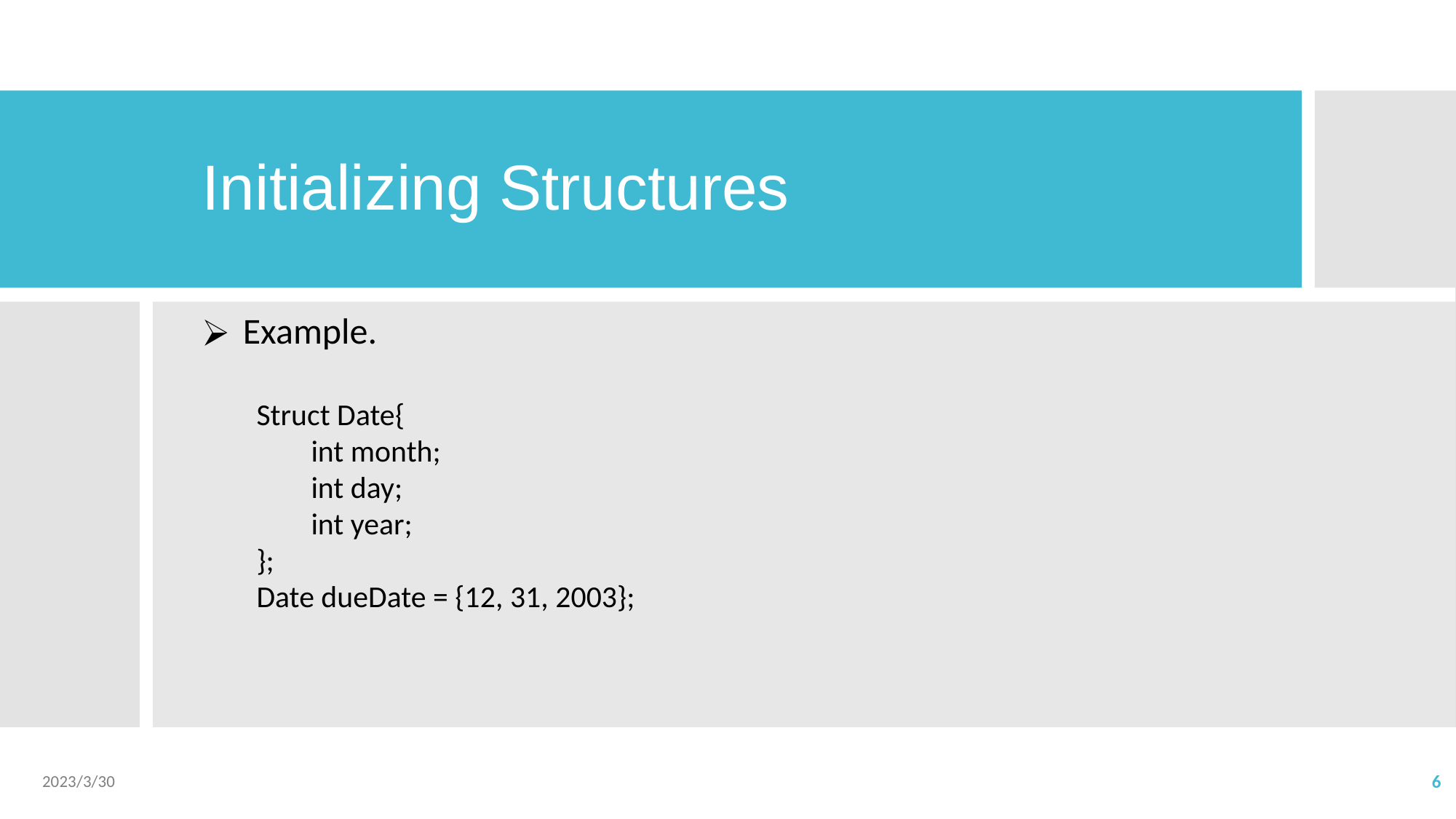

# Initializing Structures

Example.

Struct Date{
int month;
int day;
int year;
};
Date dueDate = {12, 31, 2003};

2023/3/30
6